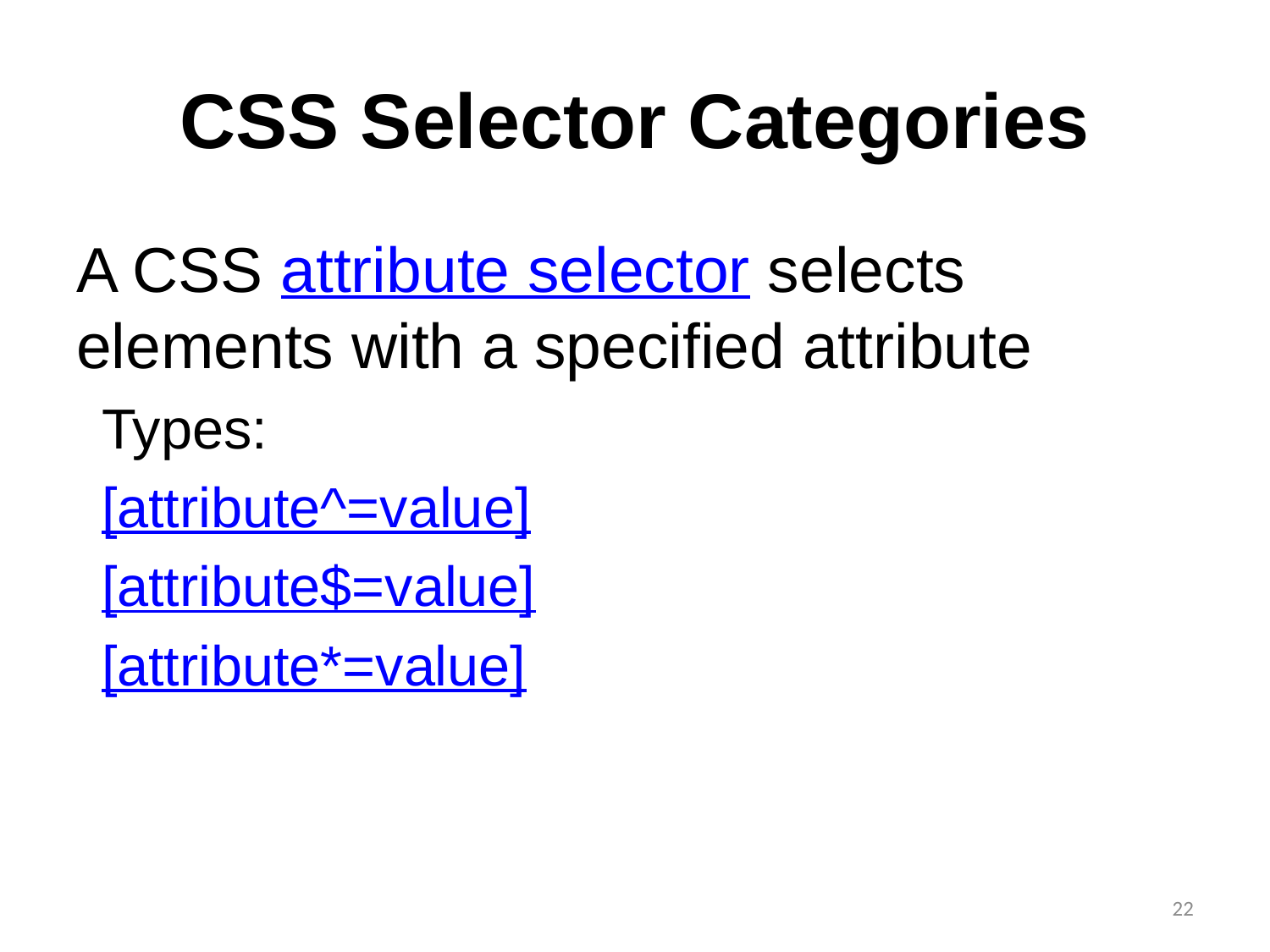

# CSS Selector Categories
A CSS attribute selector selects elements with a specified attribute
Types:
[attribute^=value]
[attribute$=value]
[attribute*=value]
22